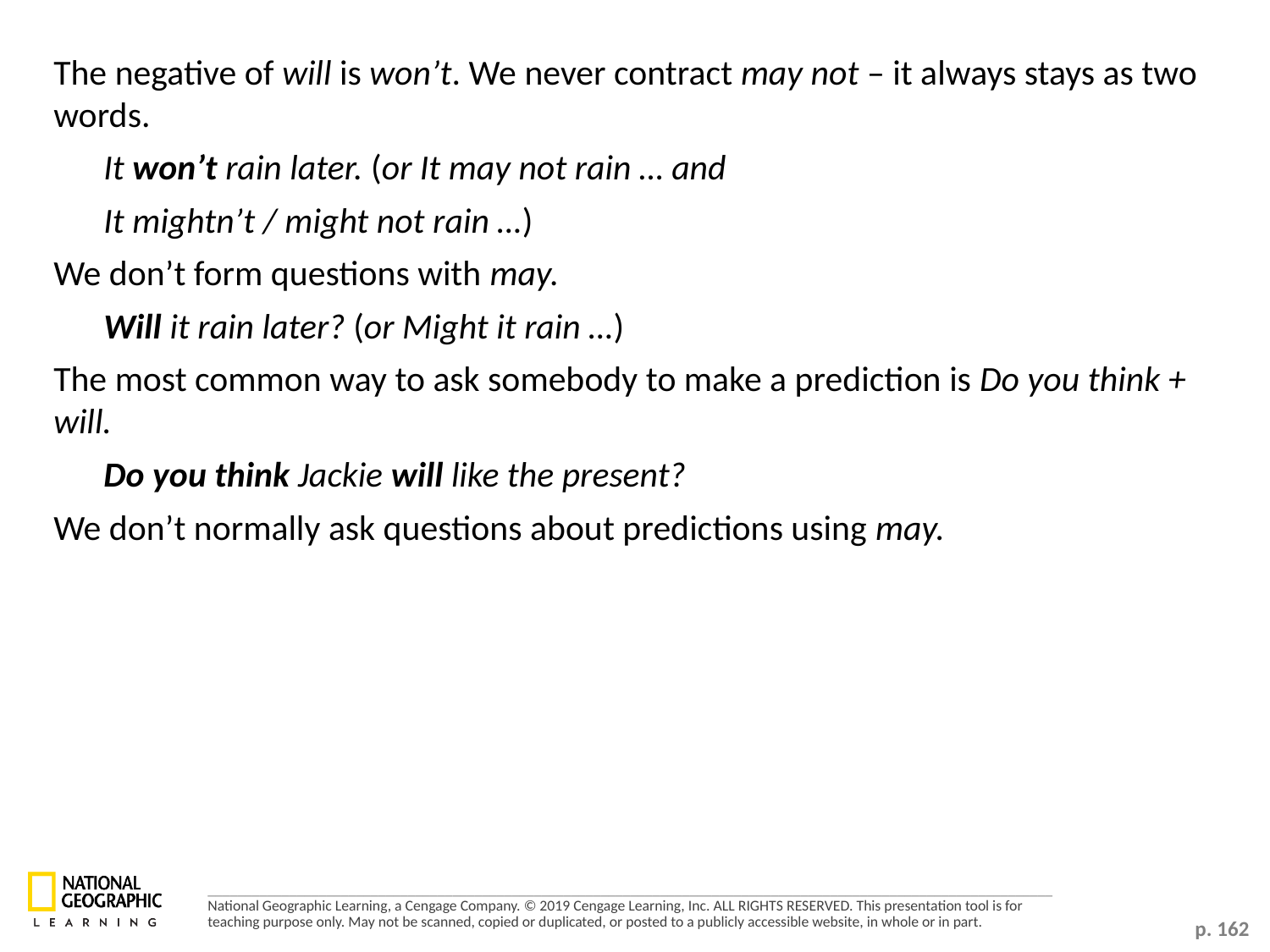

The negative of will is won’t. We never contract may not – it always stays as two words.
	It won’t rain later. (or It may not rain … and
	It mightn’t / might not rain …)
We don’t form questions with may.
	Will it rain later? (or Might it rain …)
The most common way to ask somebody to make a prediction is Do you think + will.
	Do you think Jackie will like the present?
We don’t normally ask questions about predictions using may.
p. 162